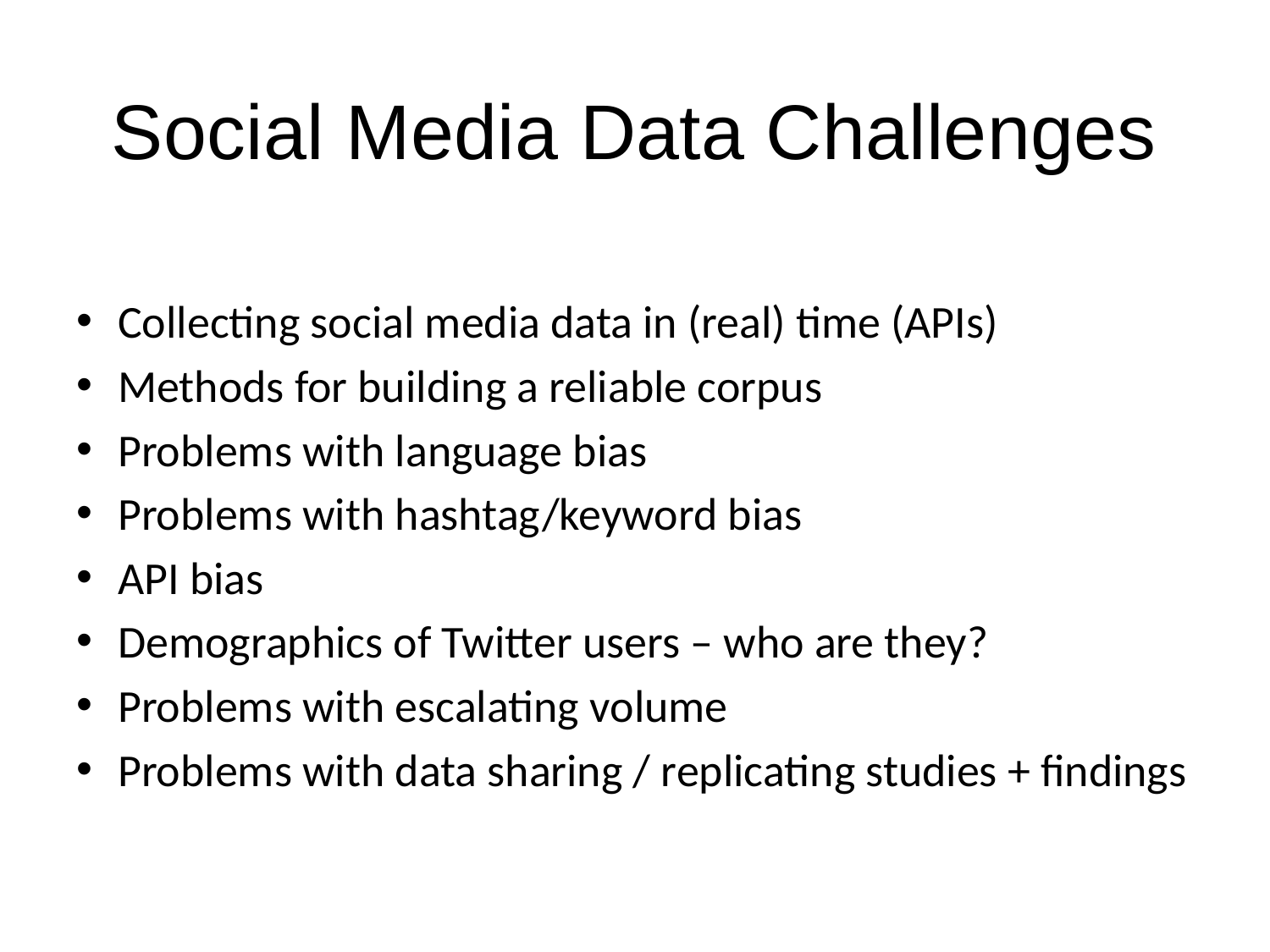

# Social Media Data Challenges
Social Media Data Challenges
Collecting Twitter data in (real) time (APIs)
Collecting social media data in (real) time (APIs)
Methods for building a reliable corpus
Problems with language bias
Problems with hashtag/keyword bias
API bias
Demographics of Twitter users – who are they?
Problems with escalating volume
Problems with data sharing / replicating studies + findings